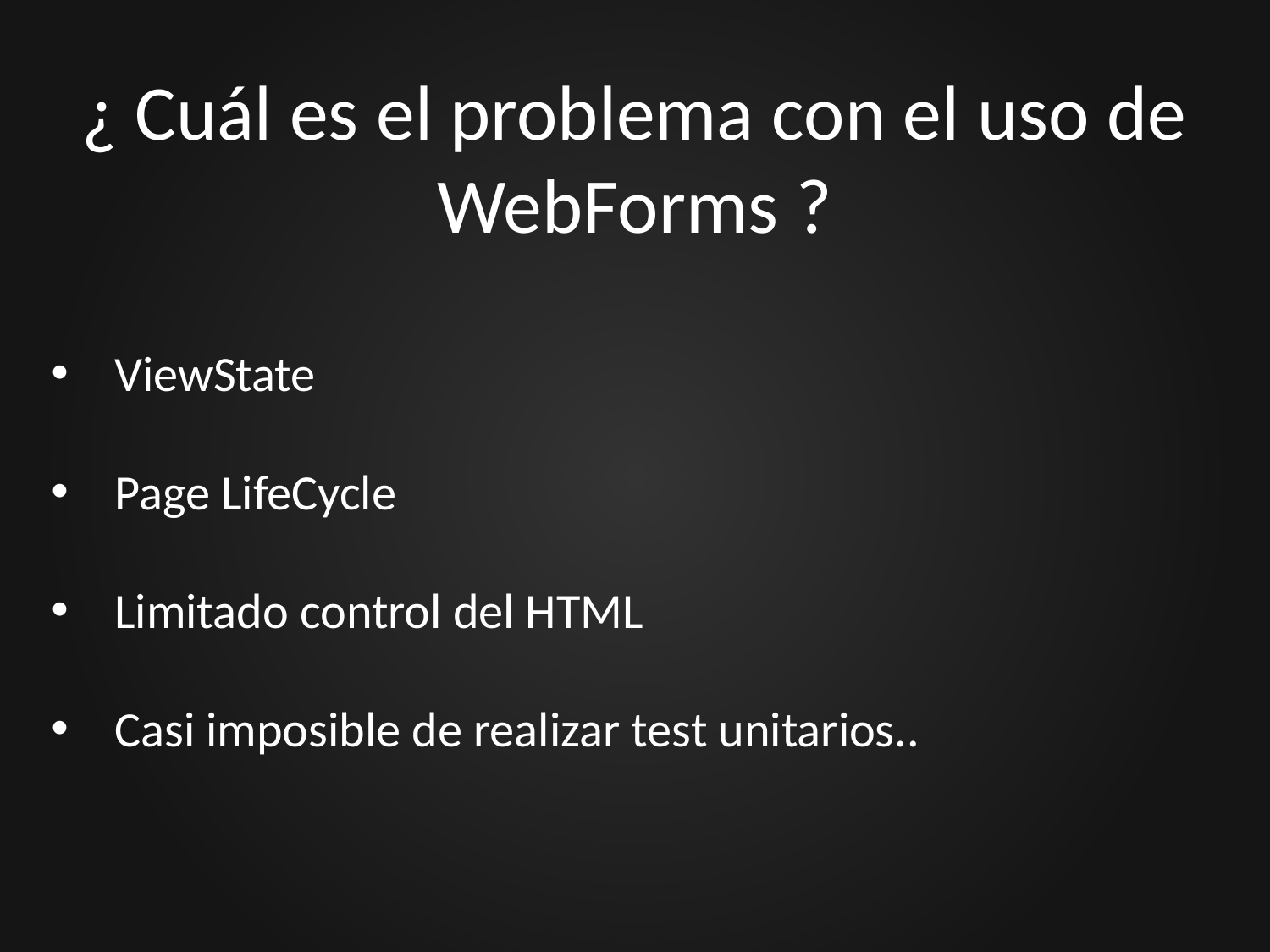

# ¿ Cuál es el problema con el uso de WebForms ?
ViewState

Page LifeCycle

Limitado control del HTML

Casi imposible de realizar test unitarios..